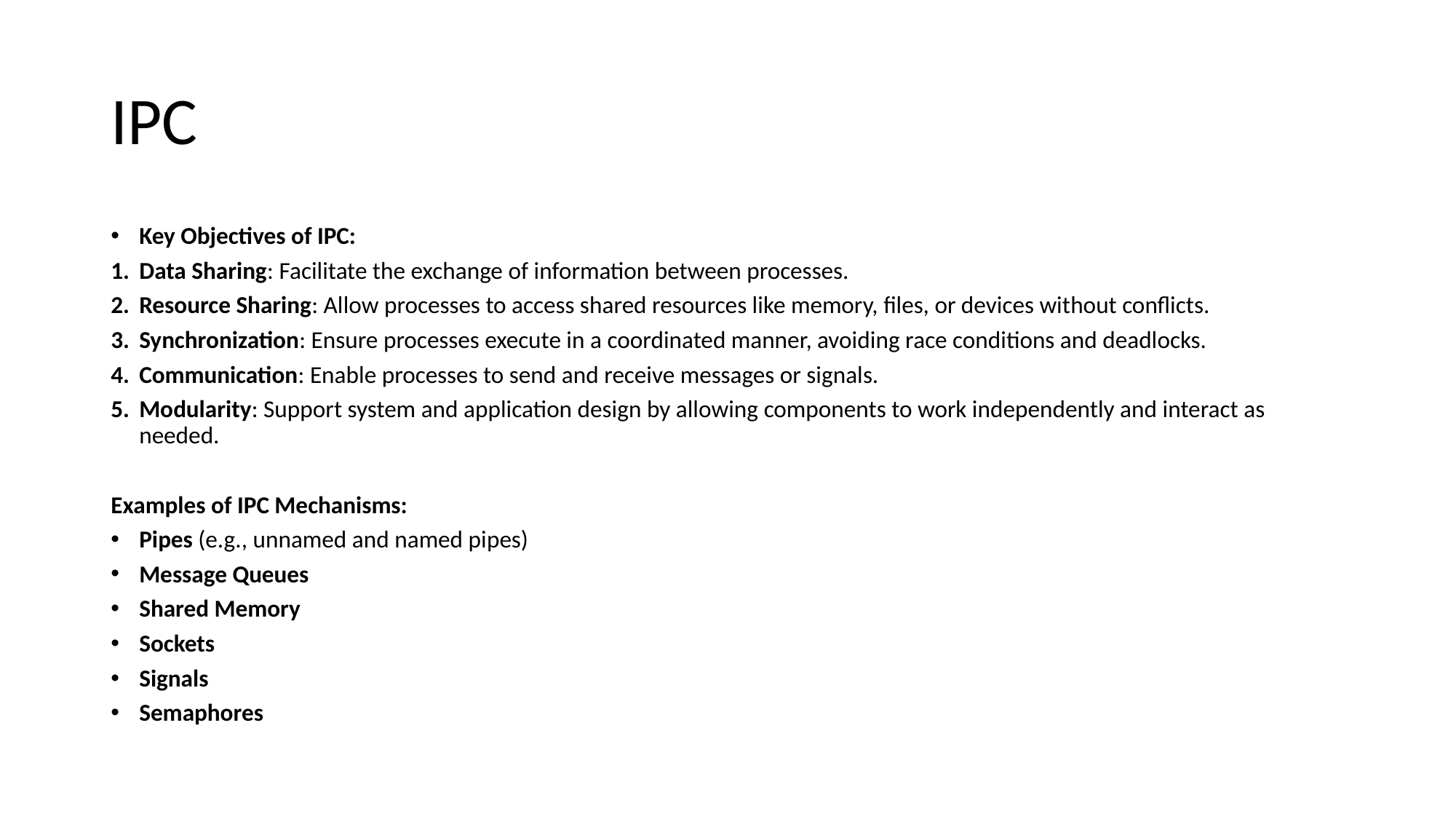

# IPC
Key Objectives of IPC:
Data Sharing: Facilitate the exchange of information between processes.
Resource Sharing: Allow processes to access shared resources like memory, files, or devices without conflicts.
Synchronization: Ensure processes execute in a coordinated manner, avoiding race conditions and deadlocks.
Communication: Enable processes to send and receive messages or signals.
Modularity: Support system and application design by allowing components to work independently and interact as needed.

Examples of IPC Mechanisms:
Pipes (e.g., unnamed and named pipes)
Message Queues
Shared Memory
Sockets
Signals
Semaphores